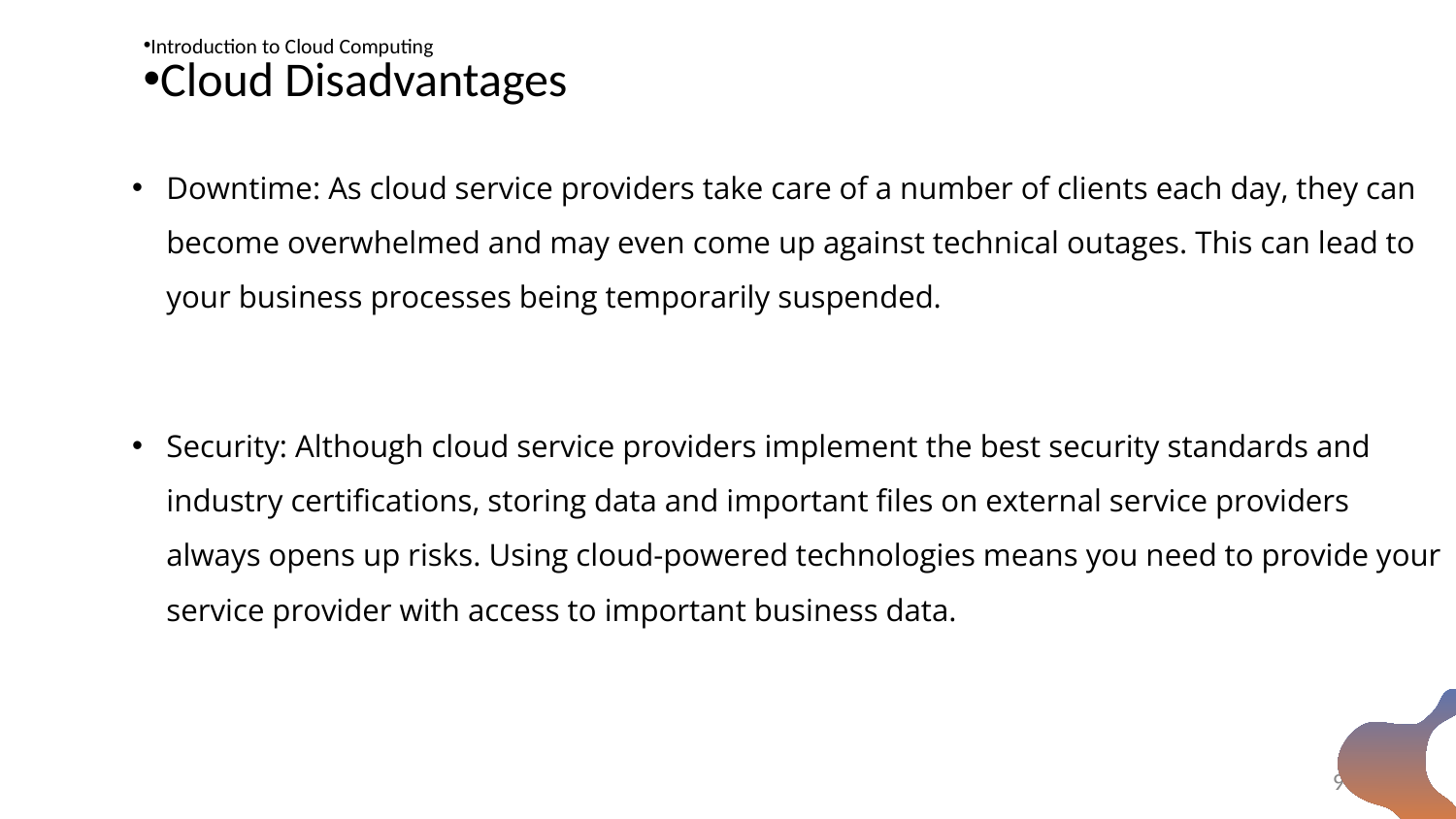

Introduction to Cloud Computing
Cloud Disadvantages
#
Downtime: As cloud service providers take care of a number of clients each day, they can become overwhelmed and may even come up against technical outages. This can lead to your business processes being temporarily suspended.

Security: Although cloud service providers implement the best security standards and industry certifications, storing data and important files on external service providers always opens up risks. Using cloud-powered technologies means you need to provide your service provider with access to important business data.

9